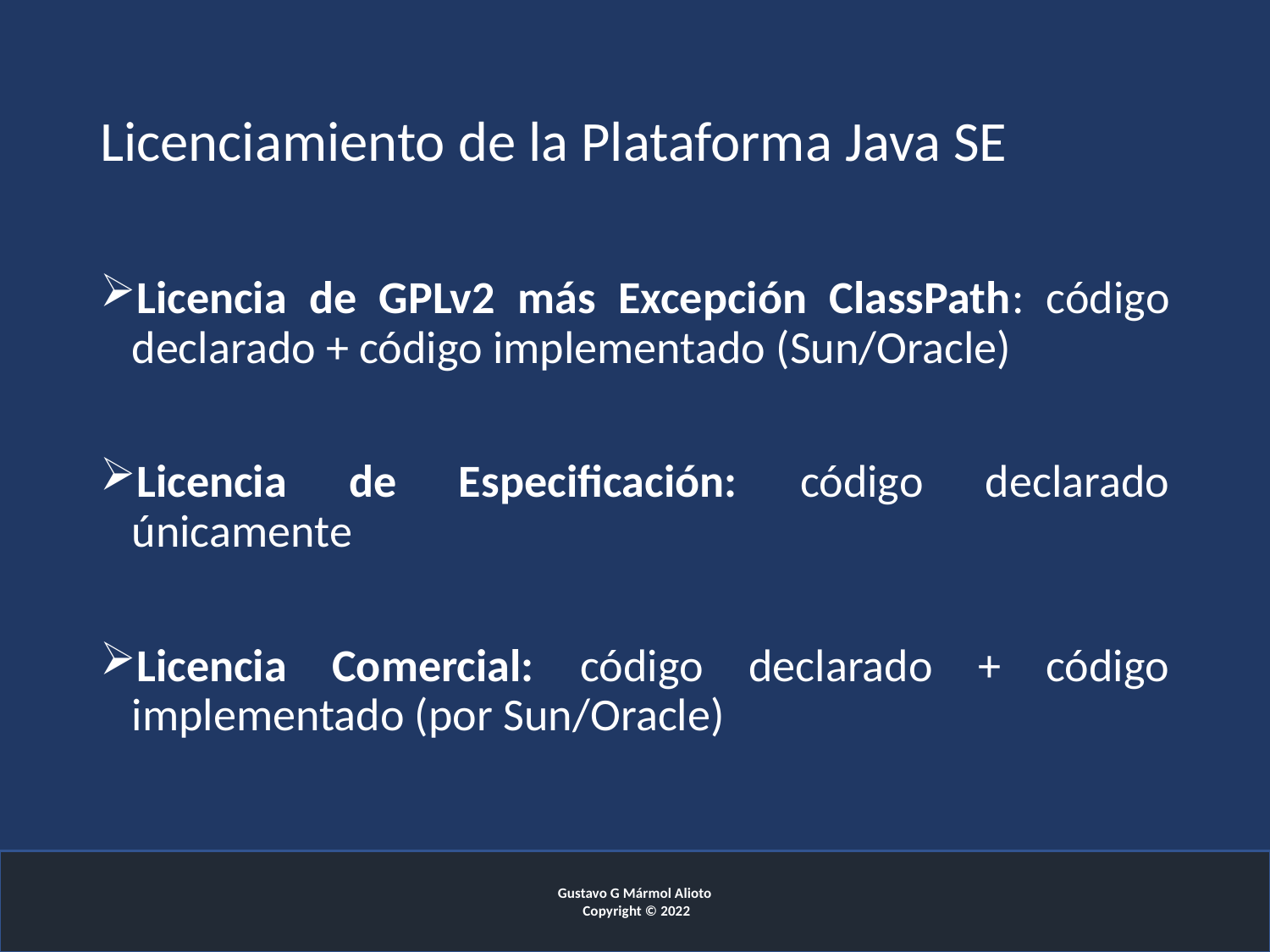

# Licenciamiento de la Plataforma Java SE
Licencia de GPLv2 más Excepción ClassPath: código declarado + código implementado (Sun/Oracle)

Licencia de Especificación: código declarado únicamente

Licencia Comercial: código declarado + código implementado (por Sun/Oracle)

Gustavo G Mármol Alioto
 Copyright © 2022